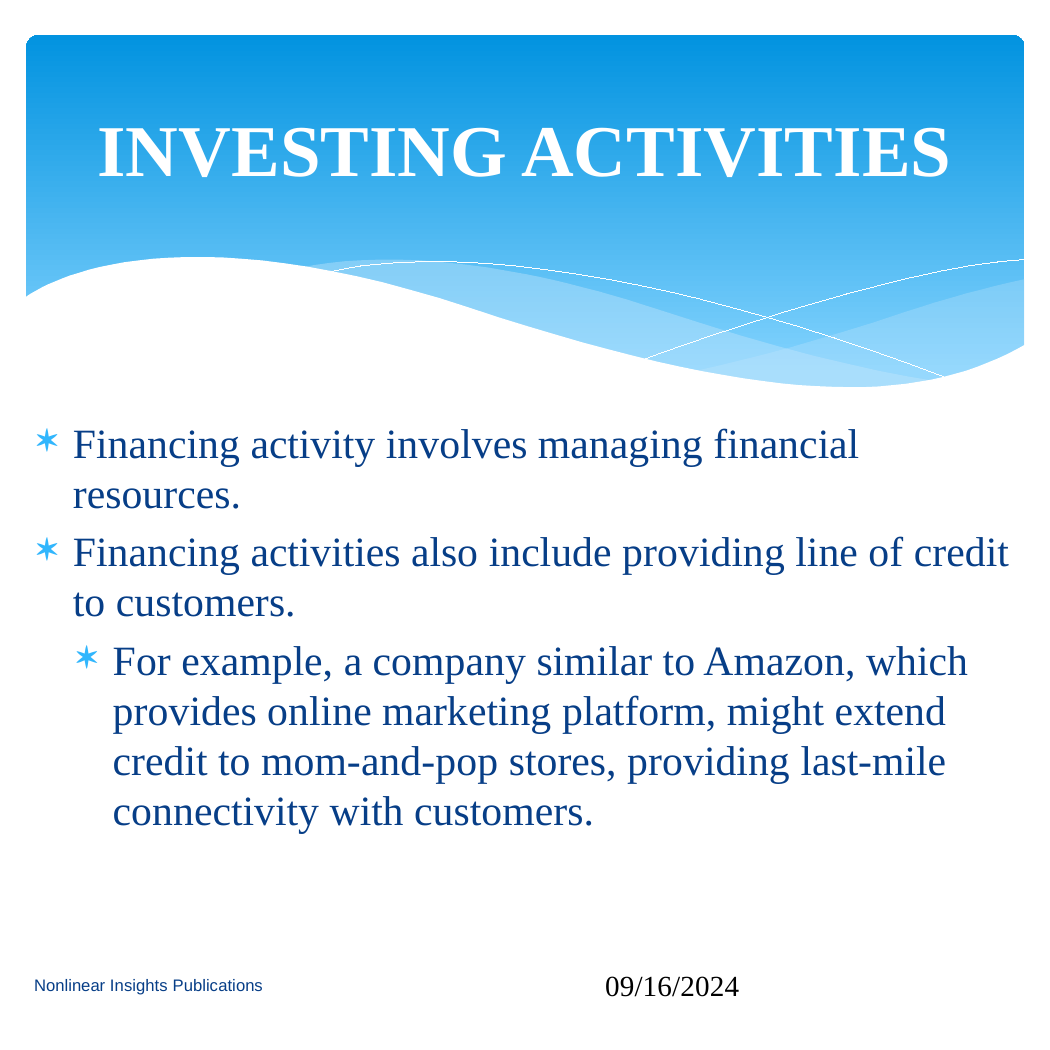

INVESTING ACTIVITIES
# Financing activity involves managing financial resources.
Financing activities also include providing line of credit to customers.
For example, a company similar to Amazon, which provides online marketing platform, might extend credit to mom-and-pop stores, providing last-mile connectivity with customers.
Nonlinear Insights Publications
09/16/2024